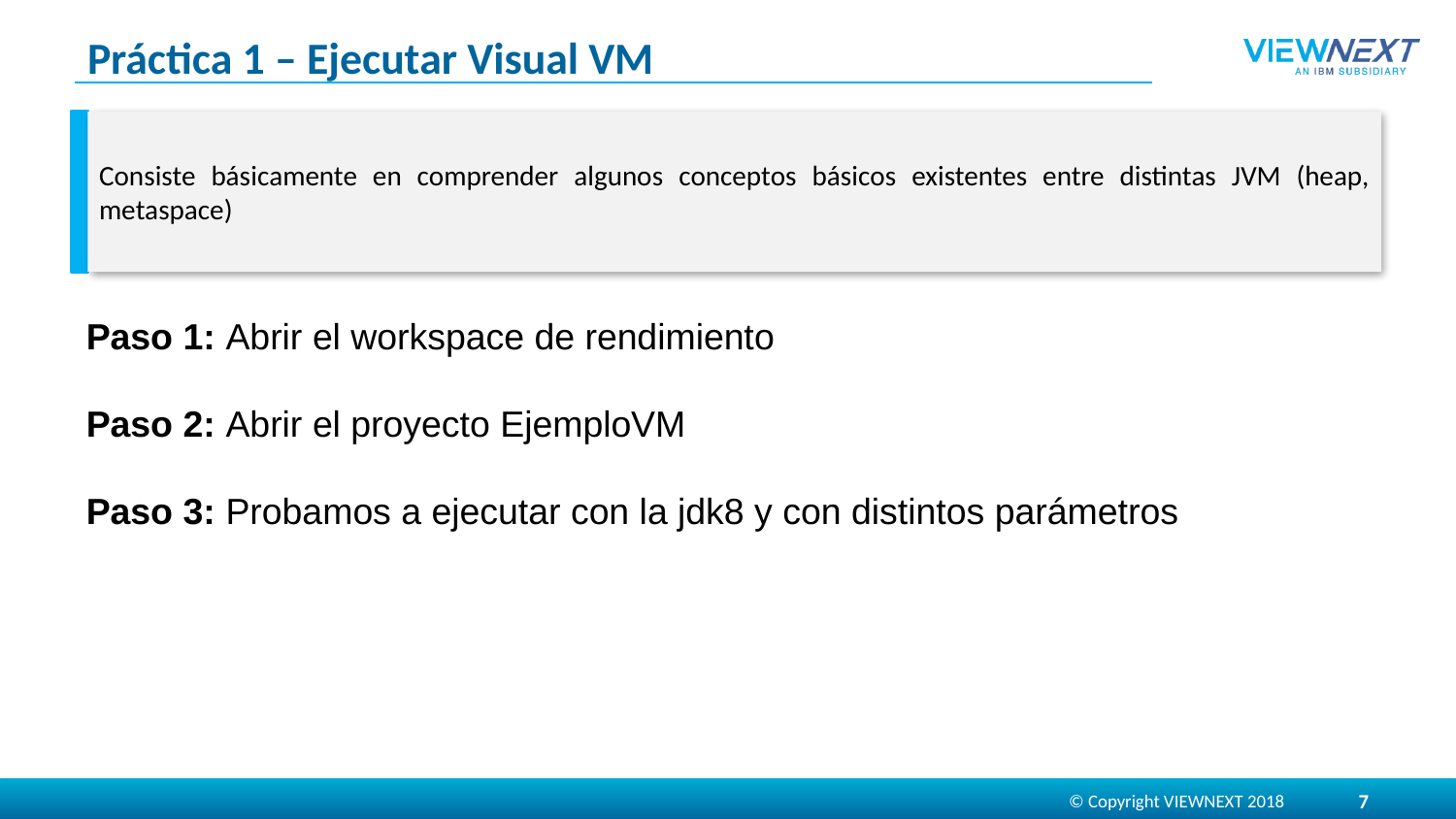

# Práctica 1 – Ejecutar Visual VM

Consiste básicamente en comprender algunos conceptos básicos existentes entre distintas JVM (heap, metaspace)
Paso 1: Abrir el workspace de rendimiento

Paso 2: Abrir el proyecto EjemploVM

Paso 3: Probamos a ejecutar con la jdk8 y con distintos parámetros
© Copyright VIEWNEXT 2018
7